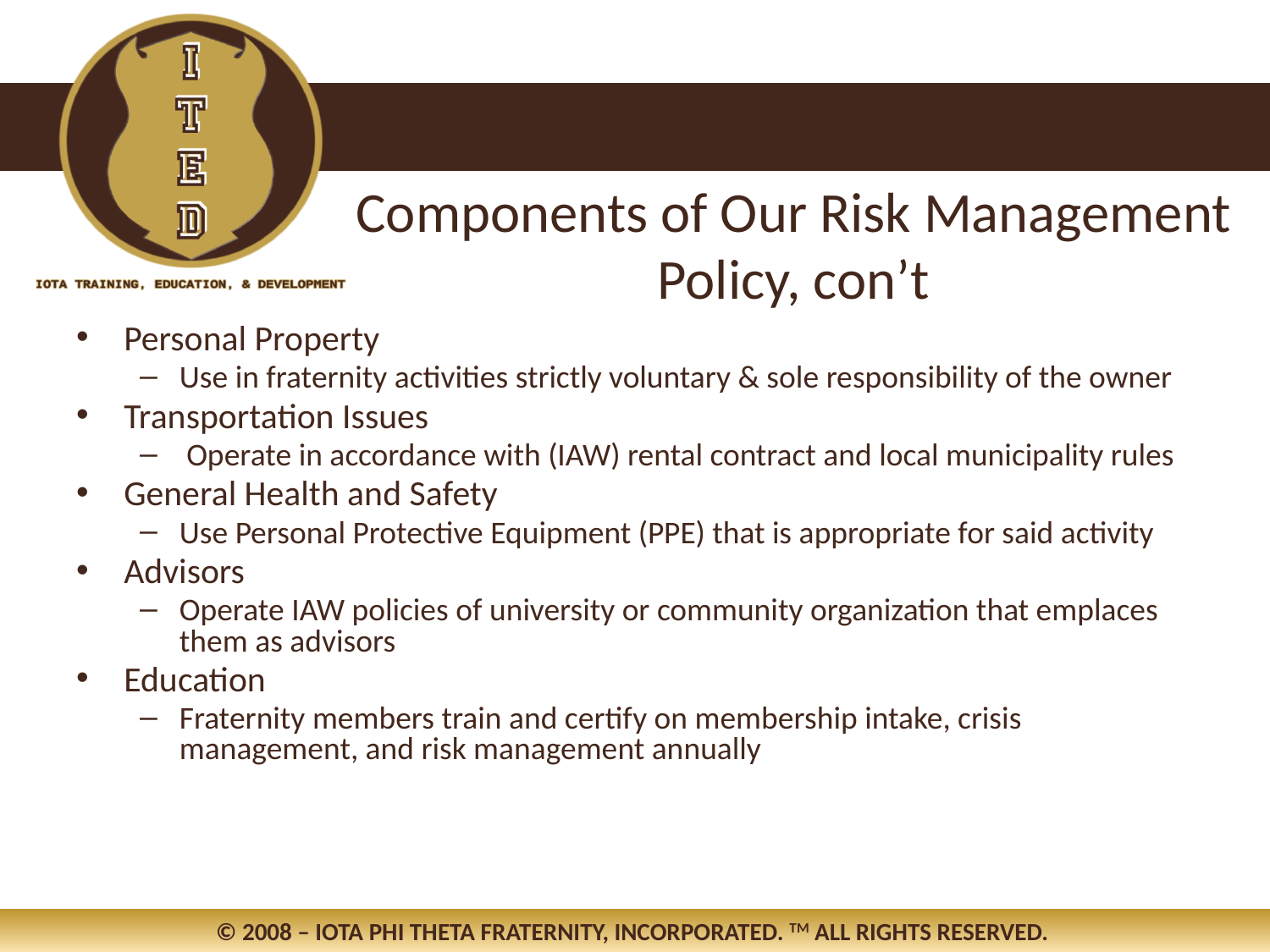

Personal Property
Use in fraternity activities strictly voluntary & sole responsibility of the owner
Transportation Issues
 Operate in accordance with (IAW) rental contract and local municipality rules
General Health and Safety
Use Personal Protective Equipment (PPE) that is appropriate for said activity
Advisors
Operate IAW policies of university or community organization that emplaces them as advisors
Education
Fraternity members train and certify on membership intake, crisis management, and risk management annually

Components of Our Risk Management Policy, con’t